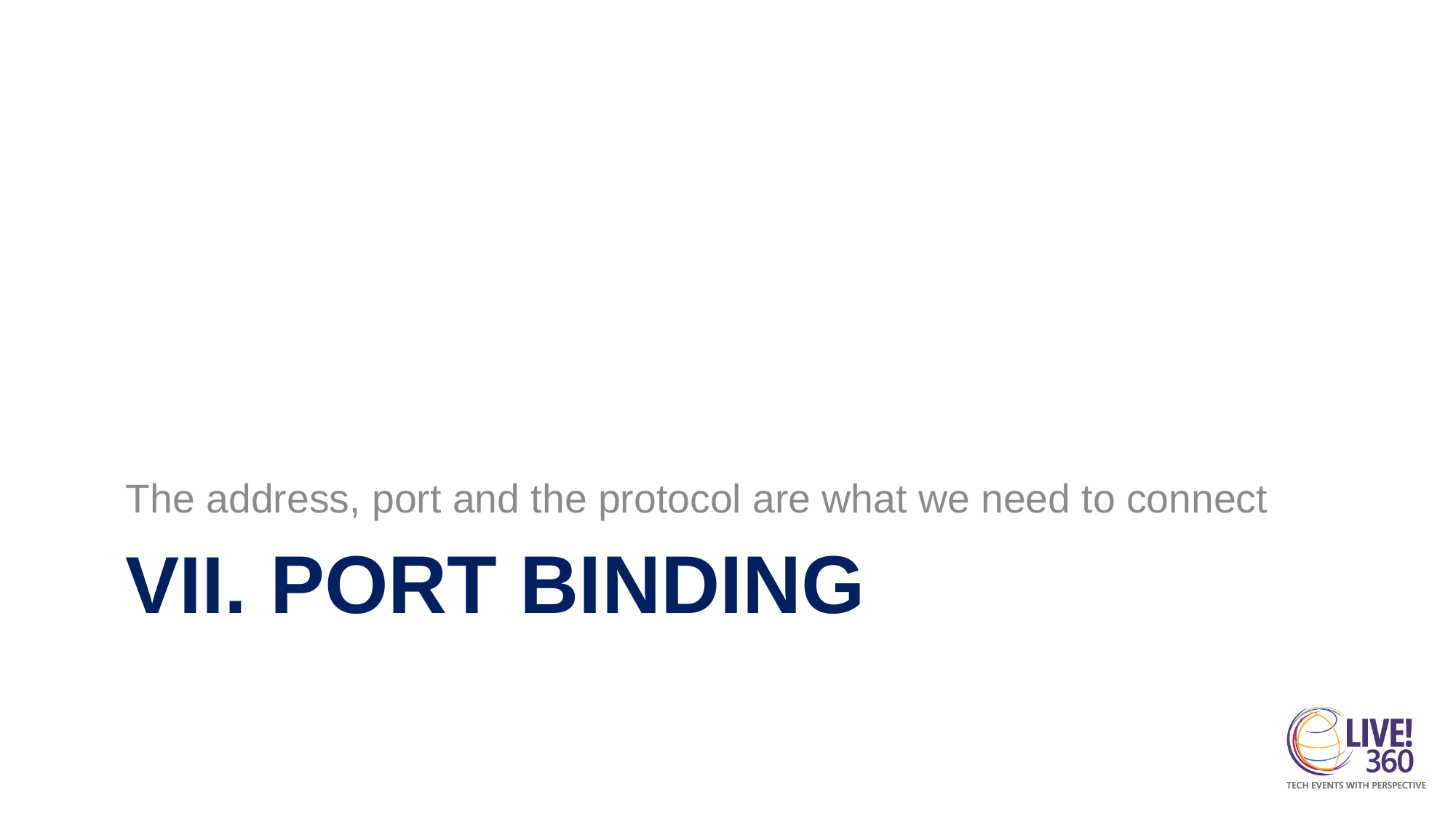

The address, port and the protocol are what we need to connect
# VII. Port binding